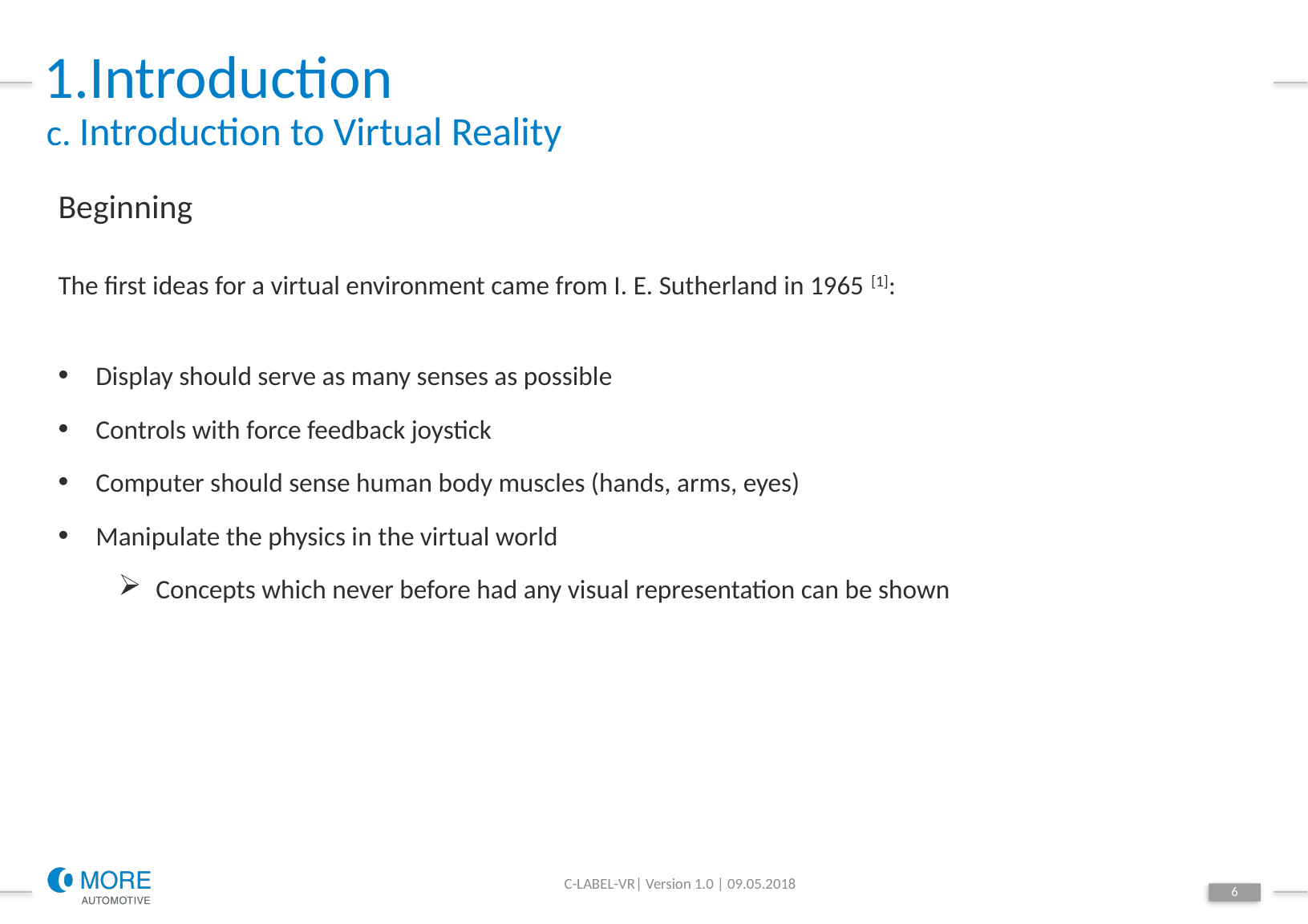

# 1.Introduction
c. Introduction to Virtual Reality

Beginning

The first ideas for a virtual environment came from I. E. Sutherland in 1965 [1]:

Display should serve as many senses as possible
Controls with force feedback joystick
Computer should sense human body muscles (hands, arms, eyes)
Manipulate the physics in the virtual world
Concepts which never before had any visual representation can be shown

C-LABEL-VR| Version 1.0 | 09.05.2018